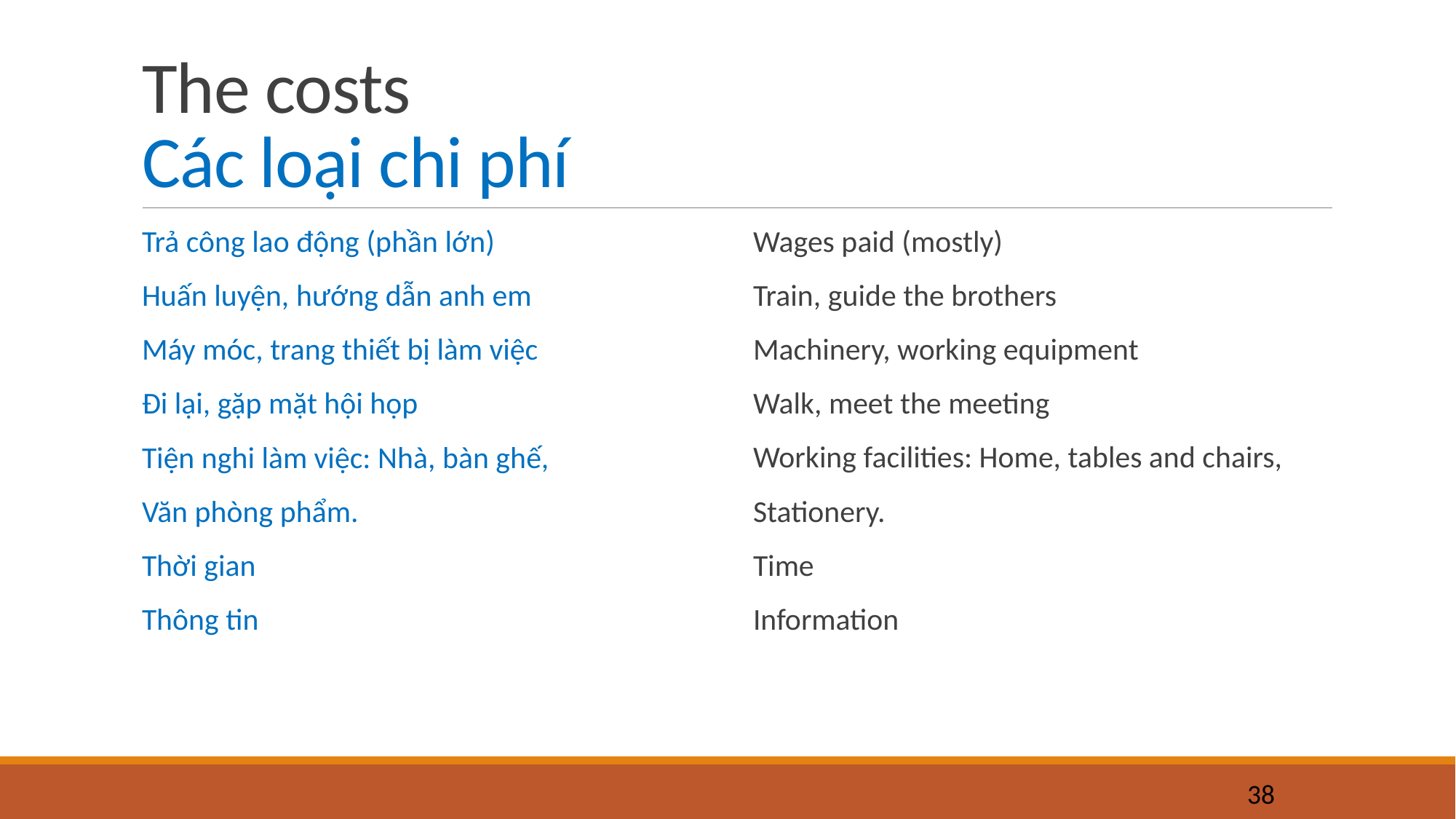

# The costs Các loại chi phí
Trả công lao động (phần lớn)
Huấn luyện, hướng dẫn anh em
Máy móc, trang thiết bị làm việc
Đi lại, gặp mặt hội họp
Tiện nghi làm việc: Nhà, bàn ghế,
Văn phòng phẩm.
Thời gian
Thông tin
Wages paid (mostly)
Train, guide the brothers
Machinery, working equipment
Walk, meet the meeting
Working facilities: Home, tables and chairs,
Stationery.
Time
Information
38